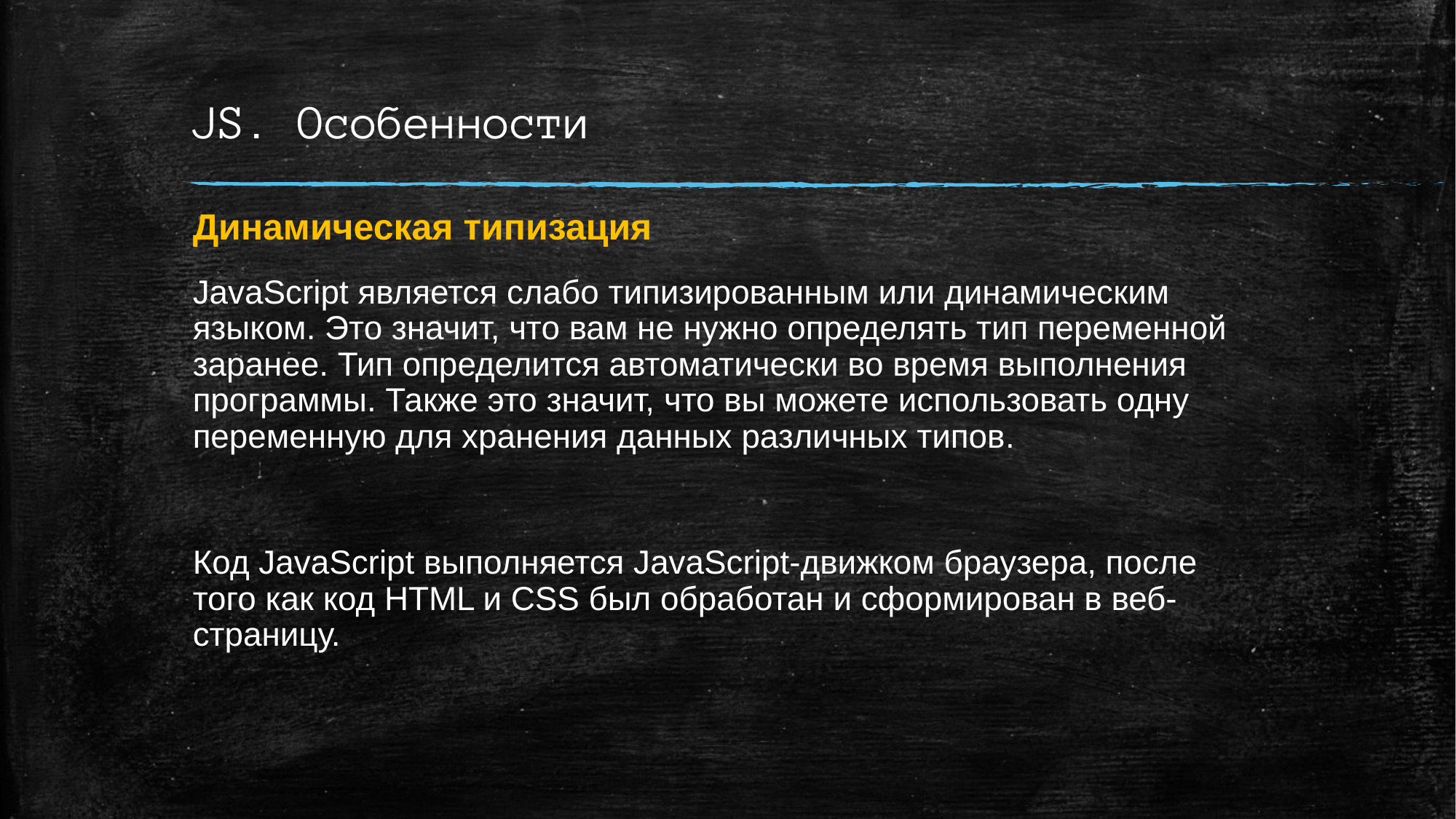

# JS. Особенности
Динамическая типизация
JavaScript является слабо типизированным или динамическим языком. Это значит, что вам не нужно определять тип переменной заранее. Тип определится автоматически во время выполнения программы. Также это значит, что вы можете использовать одну переменную для хранения данных различных типов.

Код JavaScript выполняется JavaScript-движком браузера, после того как код HTML и CSS был обработан и сформирован в веб-страницу.